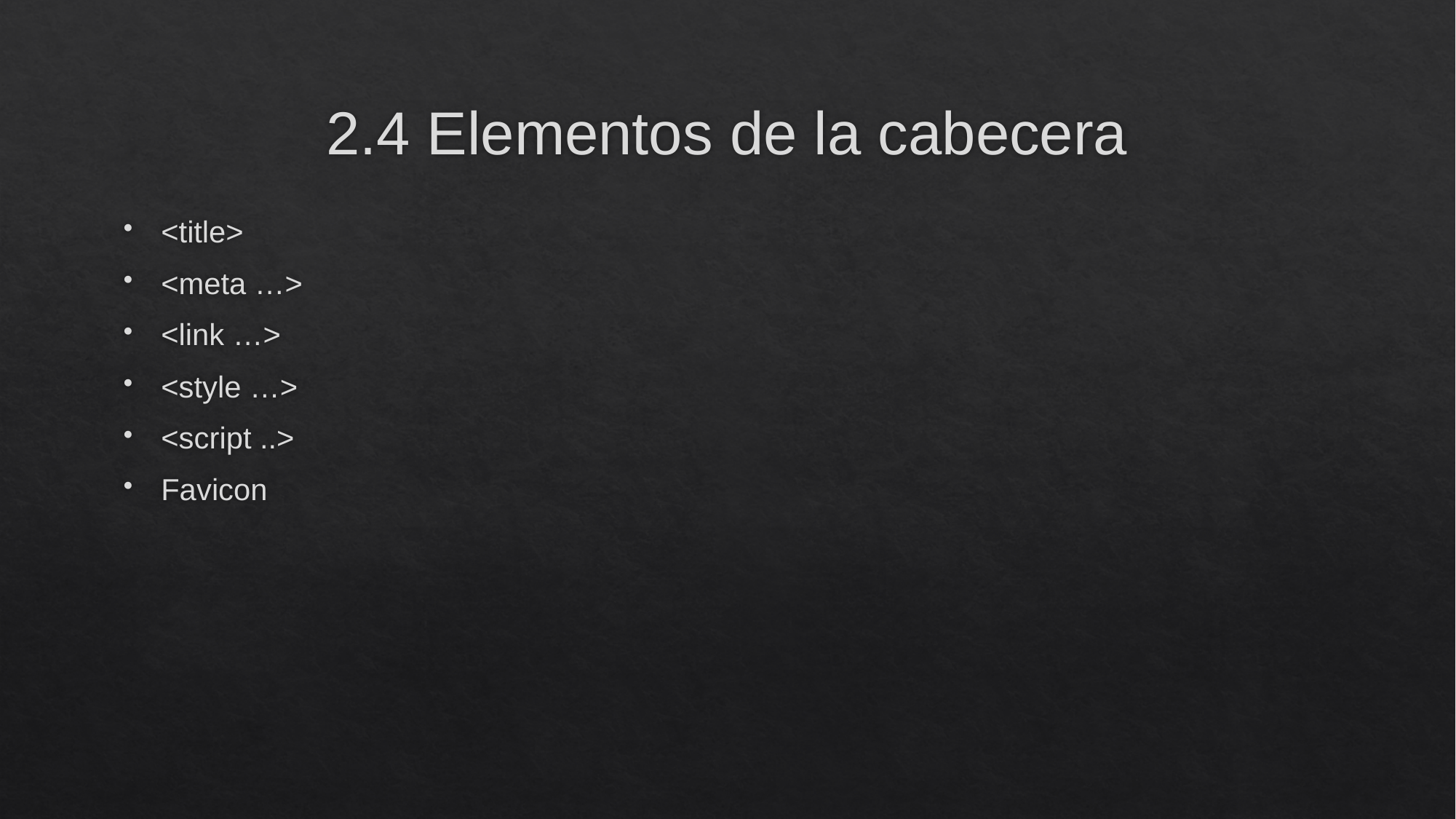

# 2.4 Elementos de la cabecera
<title>
<meta …>
<link …>
<style …>
<script ..>
Favicon